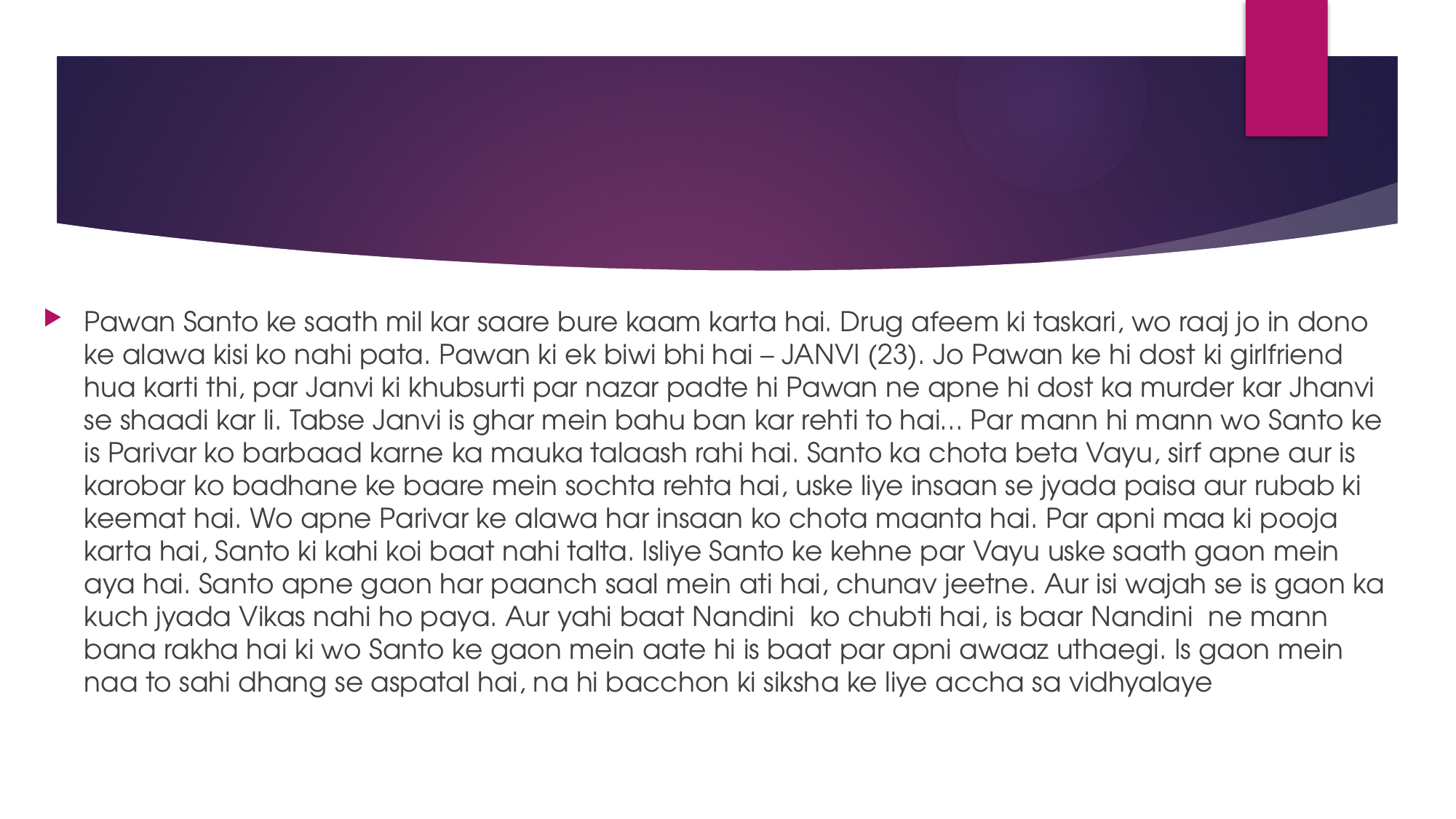

Pawan Santo ke saath mil kar saare bure kaam karta hai. Drug afeem ki taskari, wo raaj jo in dono ke alawa kisi ko nahi pata. Pawan ki ek biwi bhi hai – JANVI (23). Jo Pawan ke hi dost ki girlfriend hua karti thi, par Janvi ki khubsurti par nazar padte hi Pawan ne apne hi dost ka murder kar Jhanvi se shaadi kar li. Tabse Janvi is ghar mein bahu ban kar rehti to hai… Par mann hi mann wo Santo ke is Parivar ko barbaad karne ka mauka talaash rahi hai. Santo ka chota beta Vayu, sirf apne aur is karobar ko badhane ke baare mein sochta rehta hai, uske liye insaan se jyada paisa aur rubab ki keemat hai. Wo apne Parivar ke alawa har insaan ko chota maanta hai. Par apni maa ki pooja karta hai, Santo ki kahi koi baat nahi talta. Isliye Santo ke kehne par Vayu uske saath gaon mein aya hai. Santo apne gaon har paanch saal mein ati hai, chunav jeetne. Aur isi wajah se is gaon ka kuch jyada Vikas nahi ho paya. Aur yahi baat Nandini  ko chubti hai, is baar Nandini  ne mann bana rakha hai ki wo Santo ke gaon mein aate hi is baat par apni awaaz uthaegi. Is gaon mein naa to sahi dhang se aspatal hai, na hi bacchon ki siksha ke liye accha sa vidhyalaye